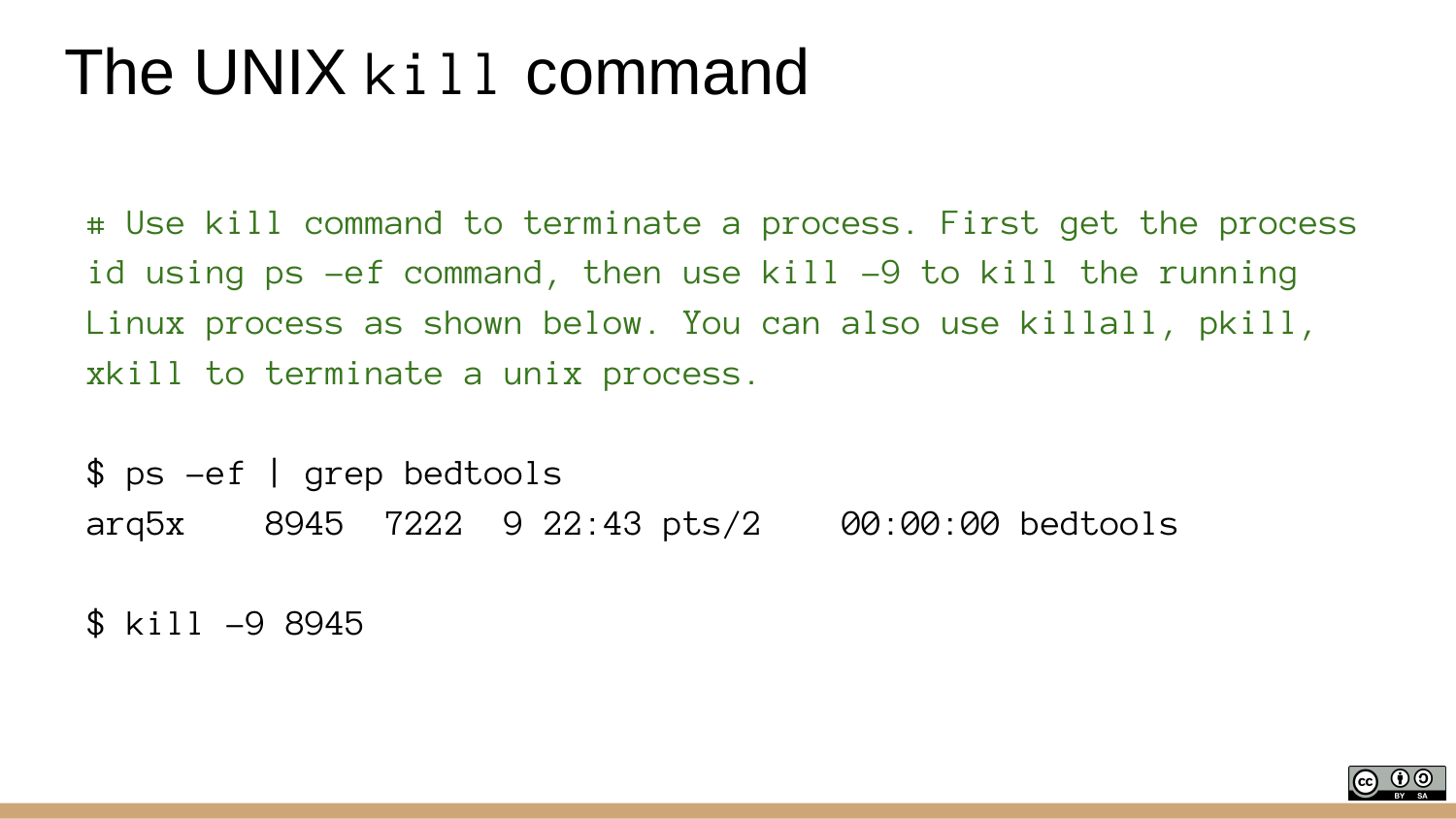

# The UNIX kill command

# Use kill command to terminate a process. First get the process id using ps -ef command, then use kill -9 to kill the running Linux process as shown below. You can also use killall, pkill, xkill to terminate a unix process.

$ ps -ef | grep bedtools
arq5x    8945  7222  9 22:43 pts/2    00:00:00 bedtools

$ kill -9 8945